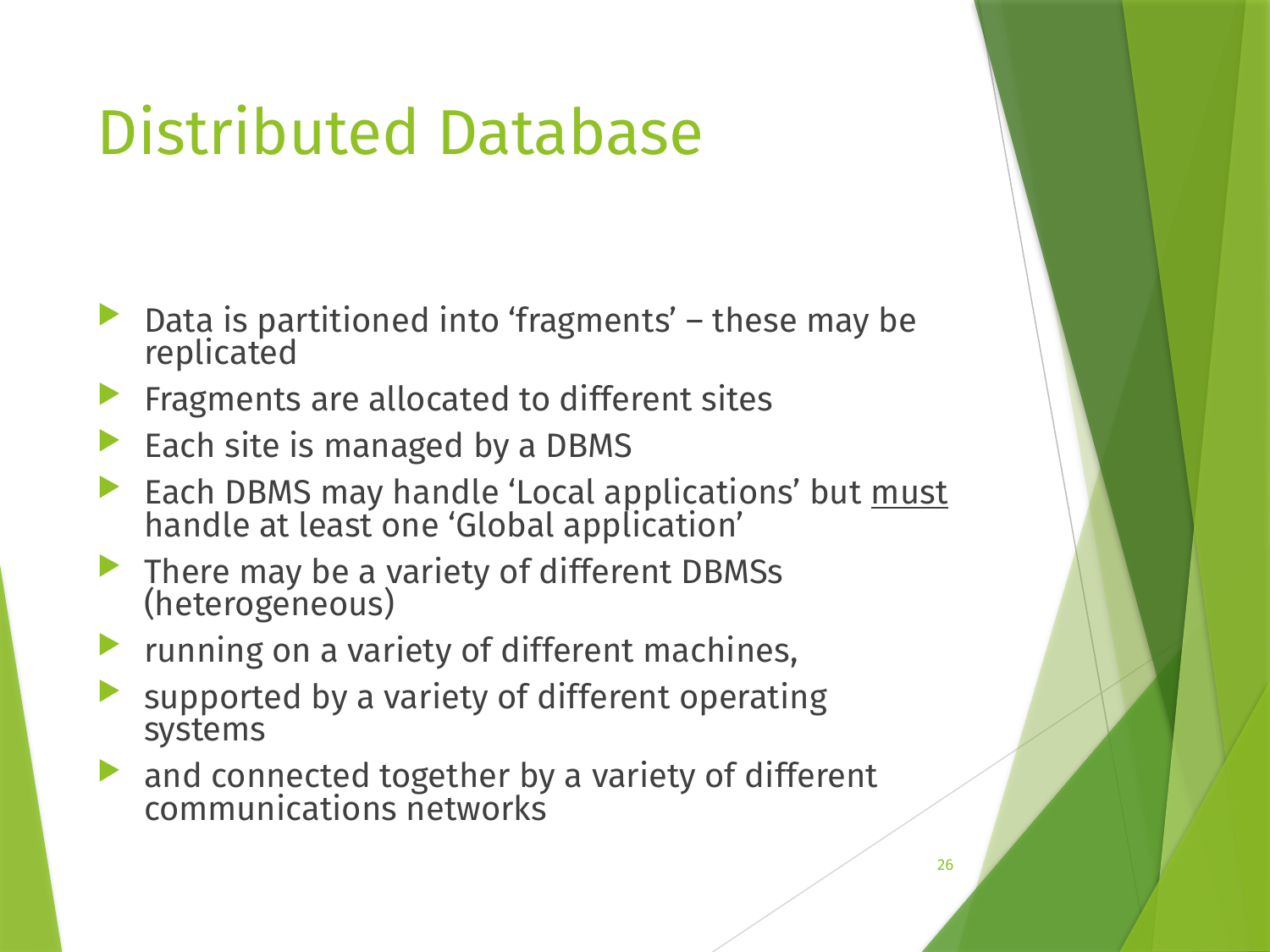

# Distributed Database
Data is partitioned into ‘fragments’ – these may be replicated
Fragments are allocated to different sites
Each site is managed by a DBMS
Each DBMS may handle ‘Local applications’ but must handle at least one ‘Global application’
There may be a variety of different DBMSs (heterogeneous)
running on a variety of different machines,
supported by a variety of different operating systems
and connected together by a variety of different communications networks
26